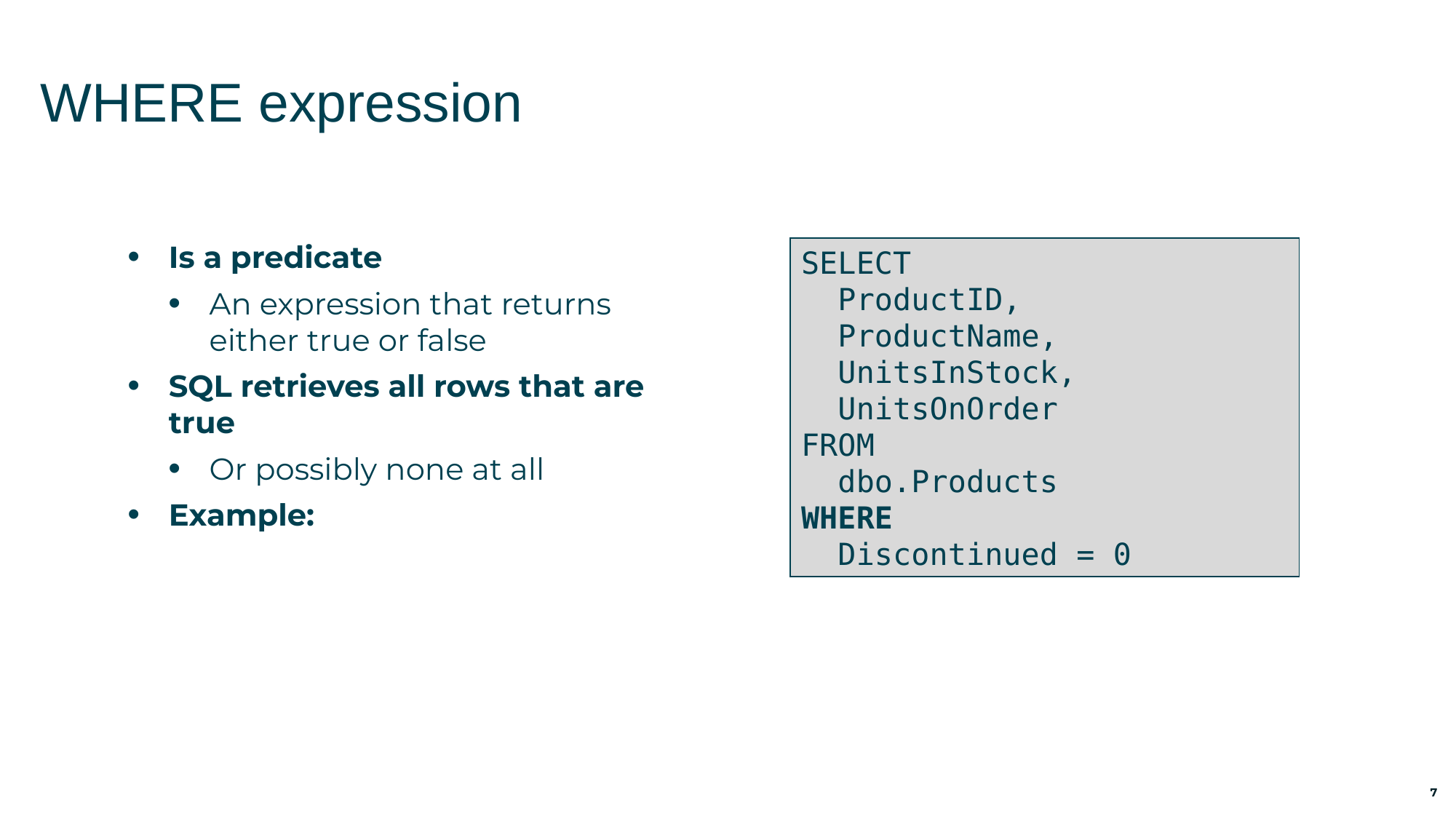

# WHERE expression
SELECT
  ProductID,
  ProductName,
  UnitsInStock,
  UnitsOnOrder
FROM
  dbo.Products
WHERE
  Discontinued = 0
Is a predicate
An expression that returns either true or false
SQL retrieves all rows that are true
Or possibly none at all
Example:
7